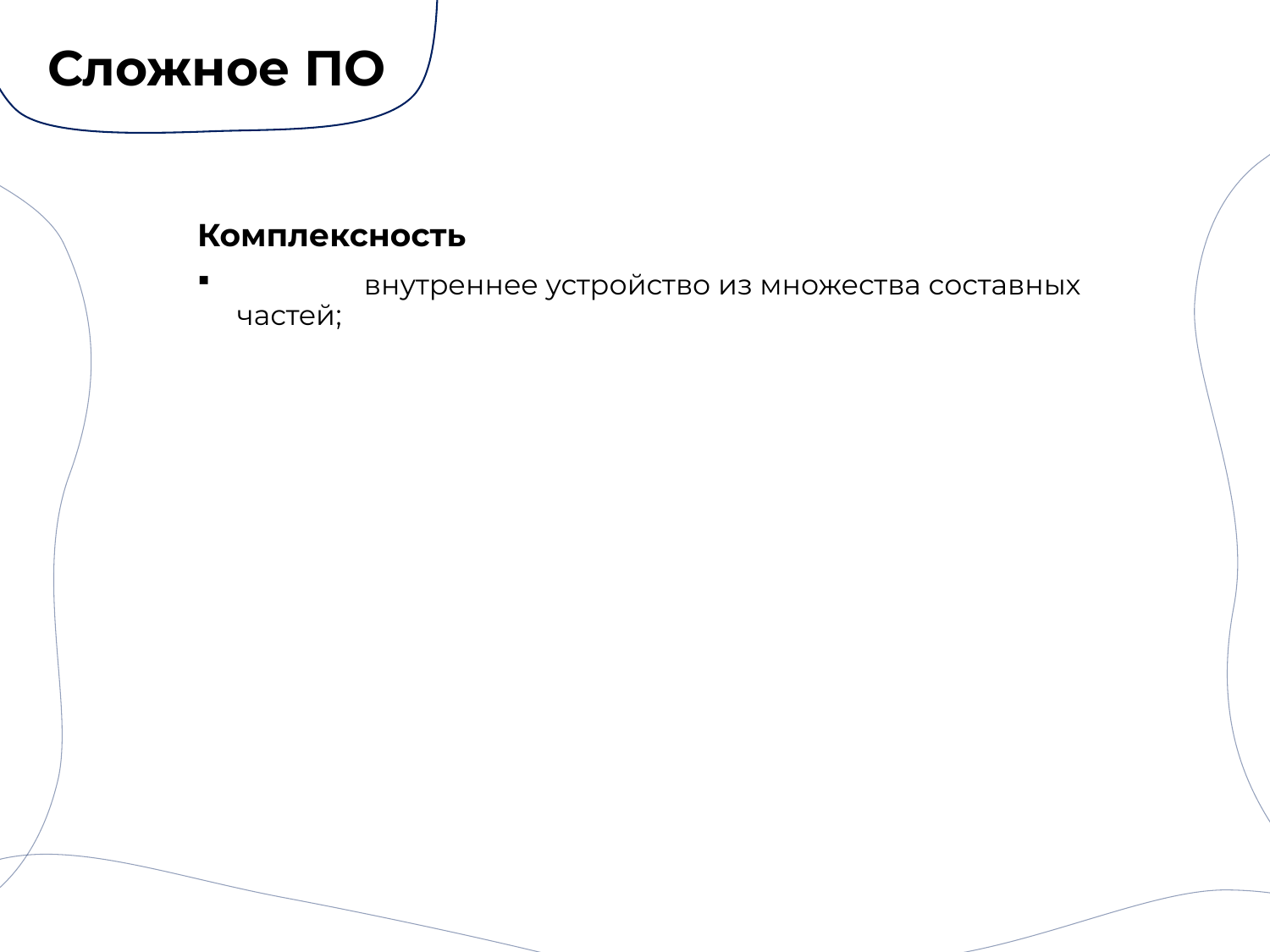

# Сложное ПО
Комплексность
	внутреннее устройство из множества составных частей;